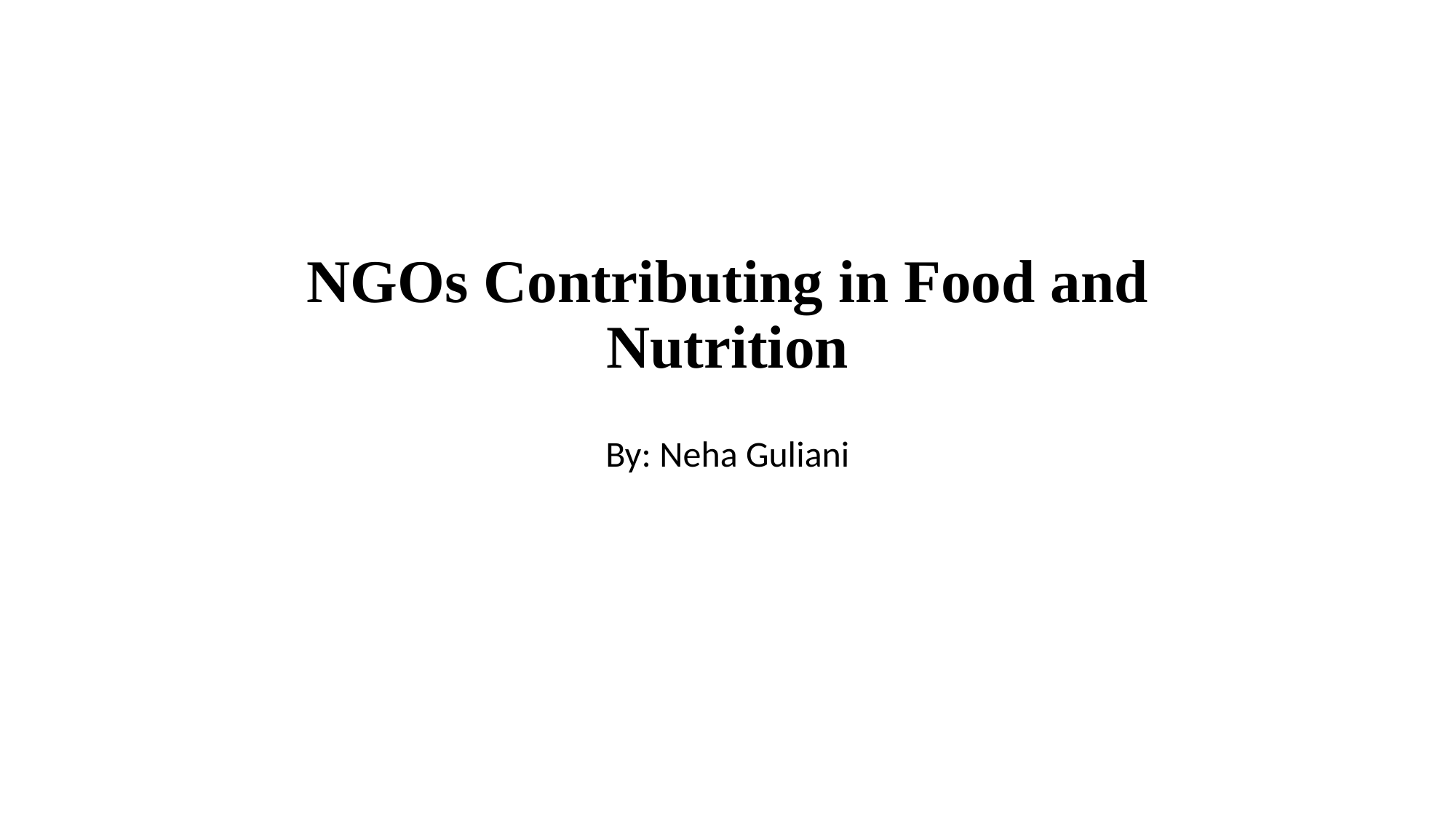

# NGOs Contributing in Food and Nutrition
By: Neha Guliani